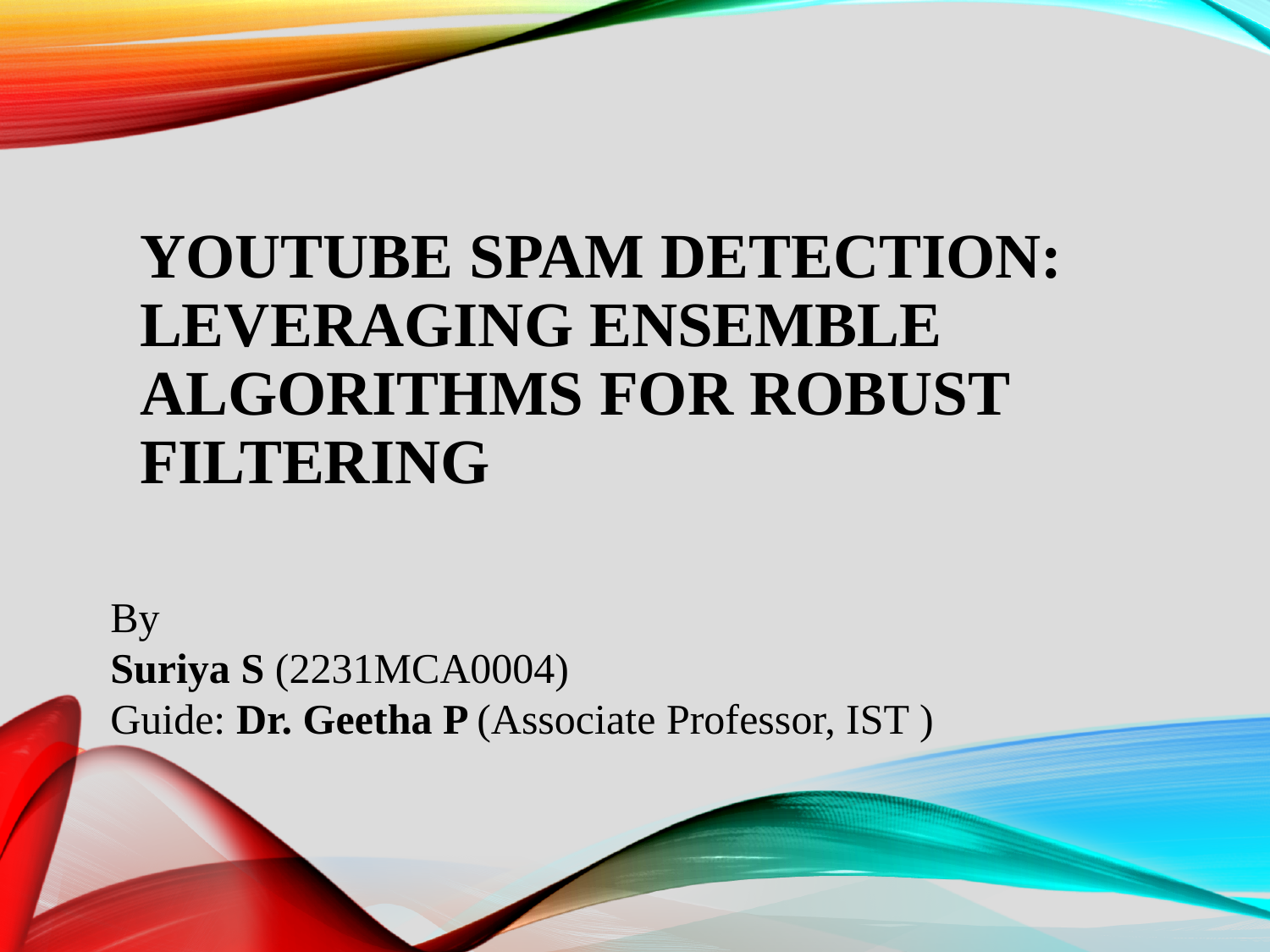

# YOUTUBE SPAM DETECTION: LEVERAGING ENSEMBLE ALGORITHMS FOR ROBUST FILTERING
By
Suriya S (2231MCA0004)
Guide: Dr. Geetha P (Associate Professor, IST )